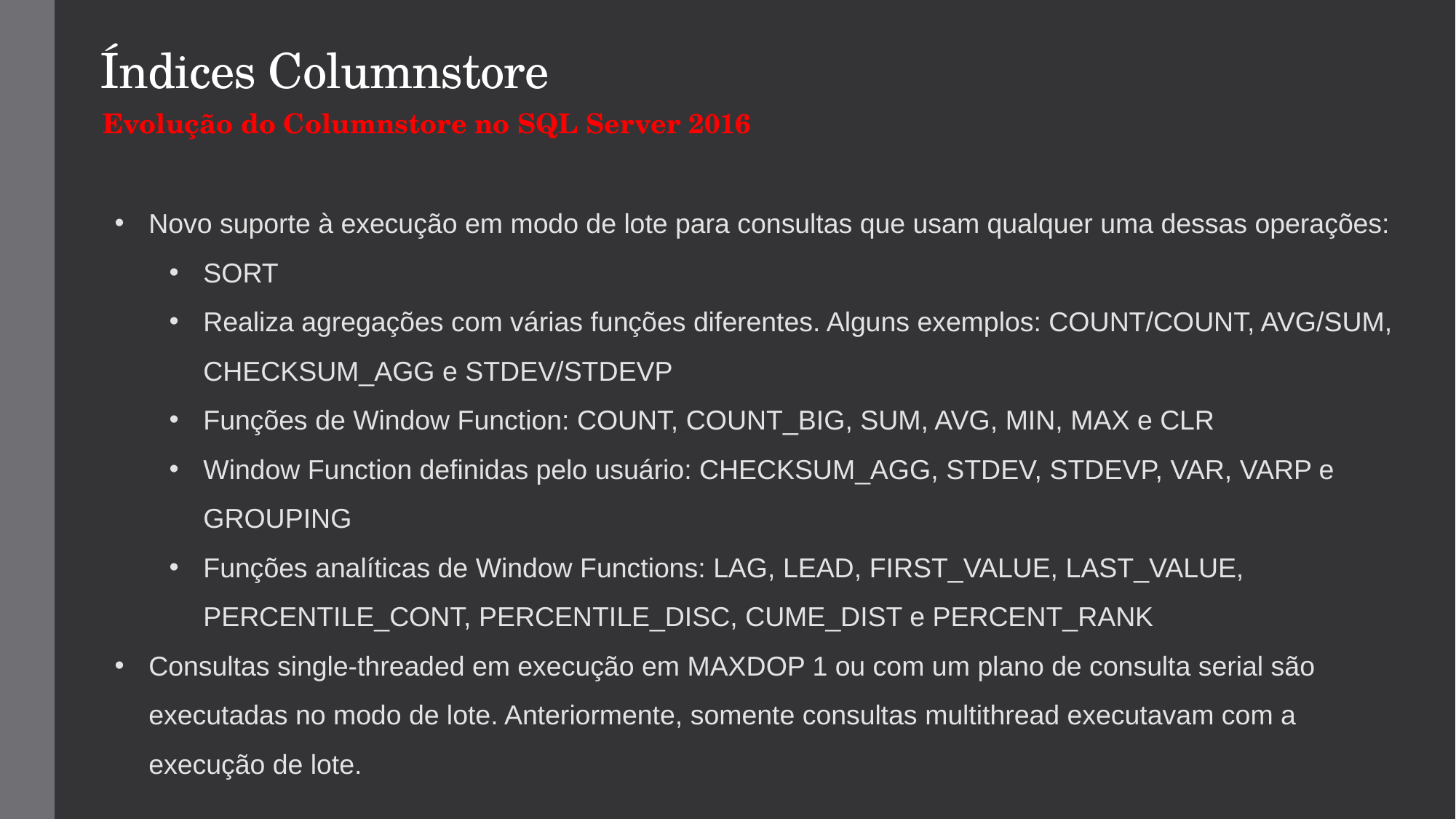

# Índices Columnstore
Evolução do Columnstore no SQL Server 2016
Novo suporte à execução em modo de lote para consultas que usam qualquer uma dessas operações:
SORT
Realiza agregações com várias funções diferentes. Alguns exemplos: COUNT/COUNT, AVG/SUM, CHECKSUM_AGG e STDEV/STDEVP
Funções de Window Function: COUNT, COUNT_BIG, SUM, AVG, MIN, MAX e CLR
Window Function definidas pelo usuário: CHECKSUM_AGG, STDEV, STDEVP, VAR, VARP e GROUPING
Funções analíticas de Window Functions: LAG, LEAD, FIRST_VALUE, LAST_VALUE, PERCENTILE_CONT, PERCENTILE_DISC, CUME_DIST e PERCENT_RANK
Consultas single-threaded em execução em MAXDOP 1 ou com um plano de consulta serial são executadas no modo de lote. Anteriormente, somente consultas multithread executavam com a execução de lote.